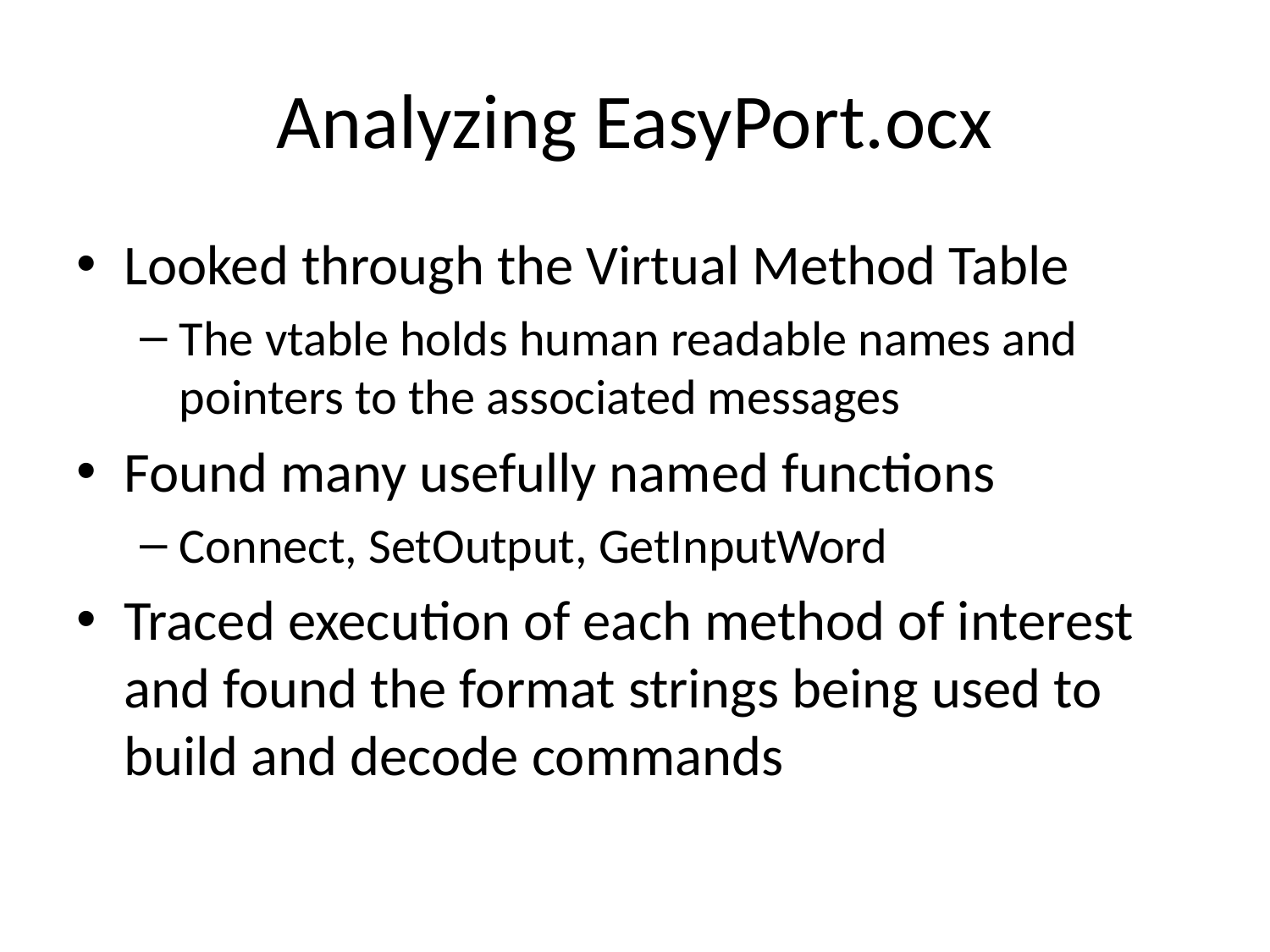

# Analyzing EasyPort.ocx
Looked through the Virtual Method Table
The vtable holds human readable names and pointers to the associated messages
Found many usefully named functions
Connect, SetOutput, GetInputWord
Traced execution of each method of interest and found the format strings being used to build and decode commands